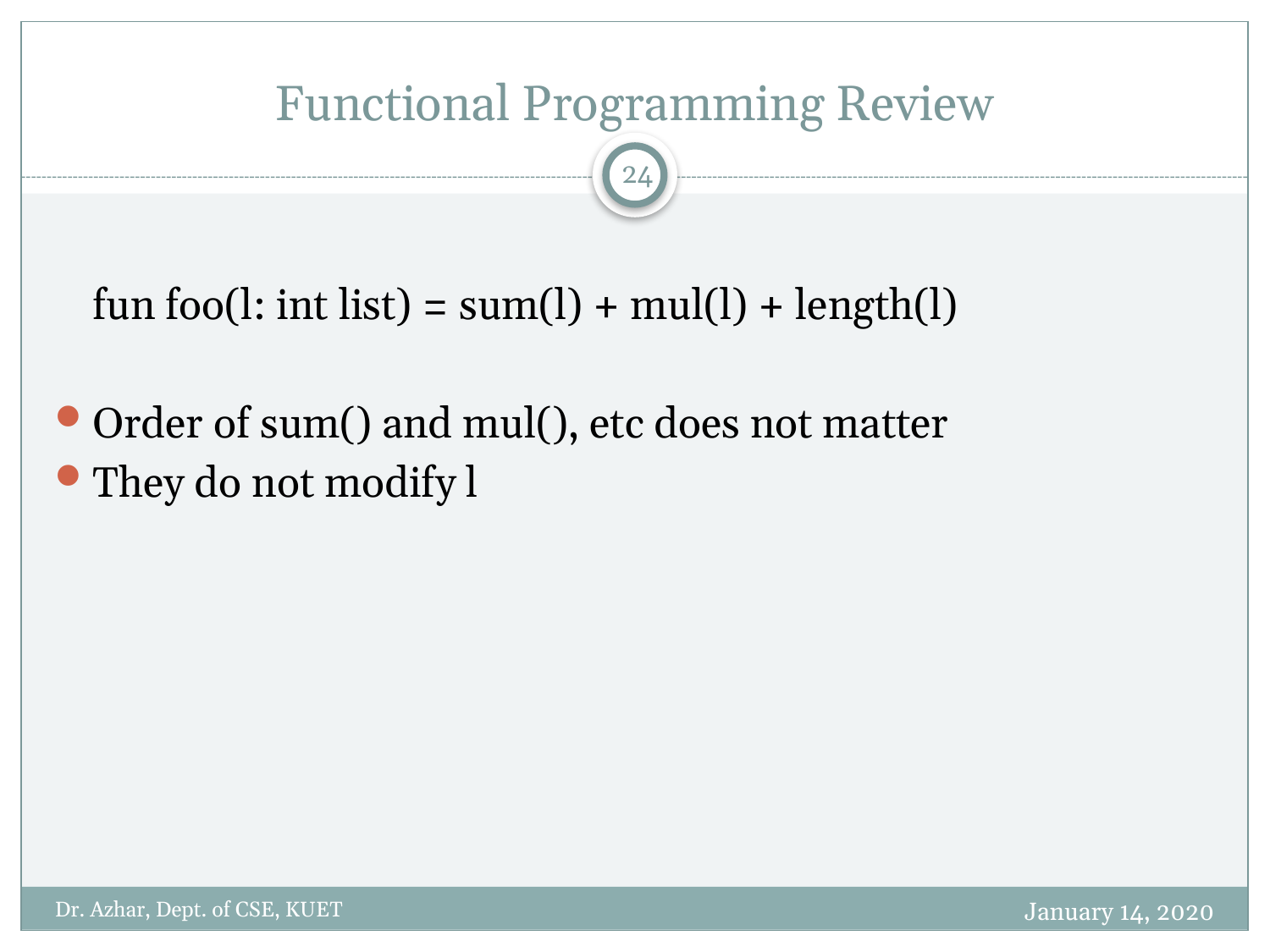

# Functional Programming Review
24

	fun foo(l: int list) = sum(l) + mul(l) + length(l)

Order of sum() and mul(), etc does not matter
They do not modify l

January 14, 2020
Dr. Azhar, Dept. of CSE, KUET